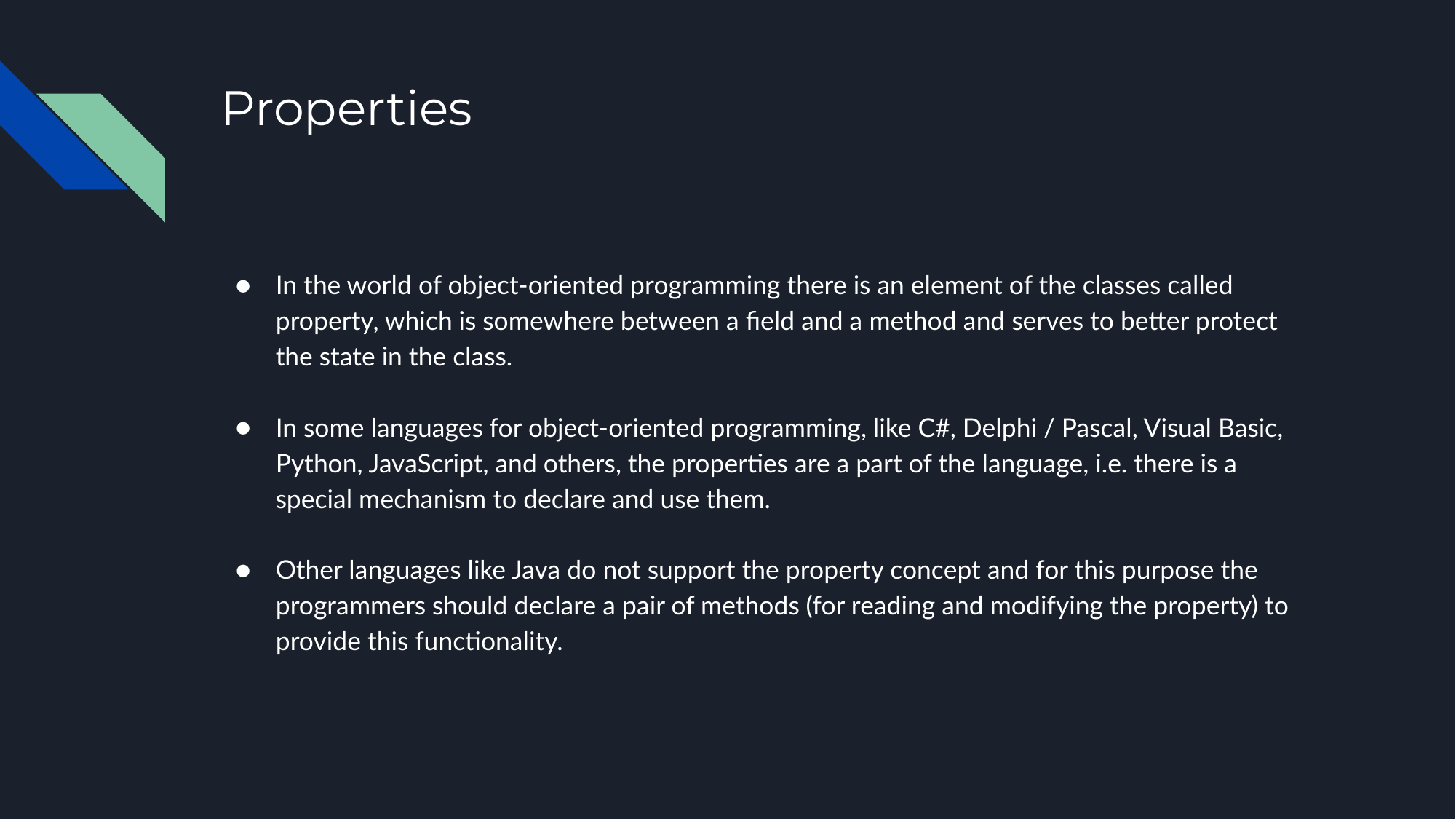

# Properties
In the world of object-oriented programming there is an element of the classes called property, which is somewhere between a field and a method and serves to better protect the state in the class.

In some languages for object-oriented programming, like C#, Delphi / Pascal, Visual Basic, Python, JavaScript, and others, the properties are a part of the language, i.e. there is a special mechanism to declare and use them.

Other languages like Java do not support the property concept and for this purpose the programmers should declare a pair of methods (for reading and modifying the property) to provide this functionality.